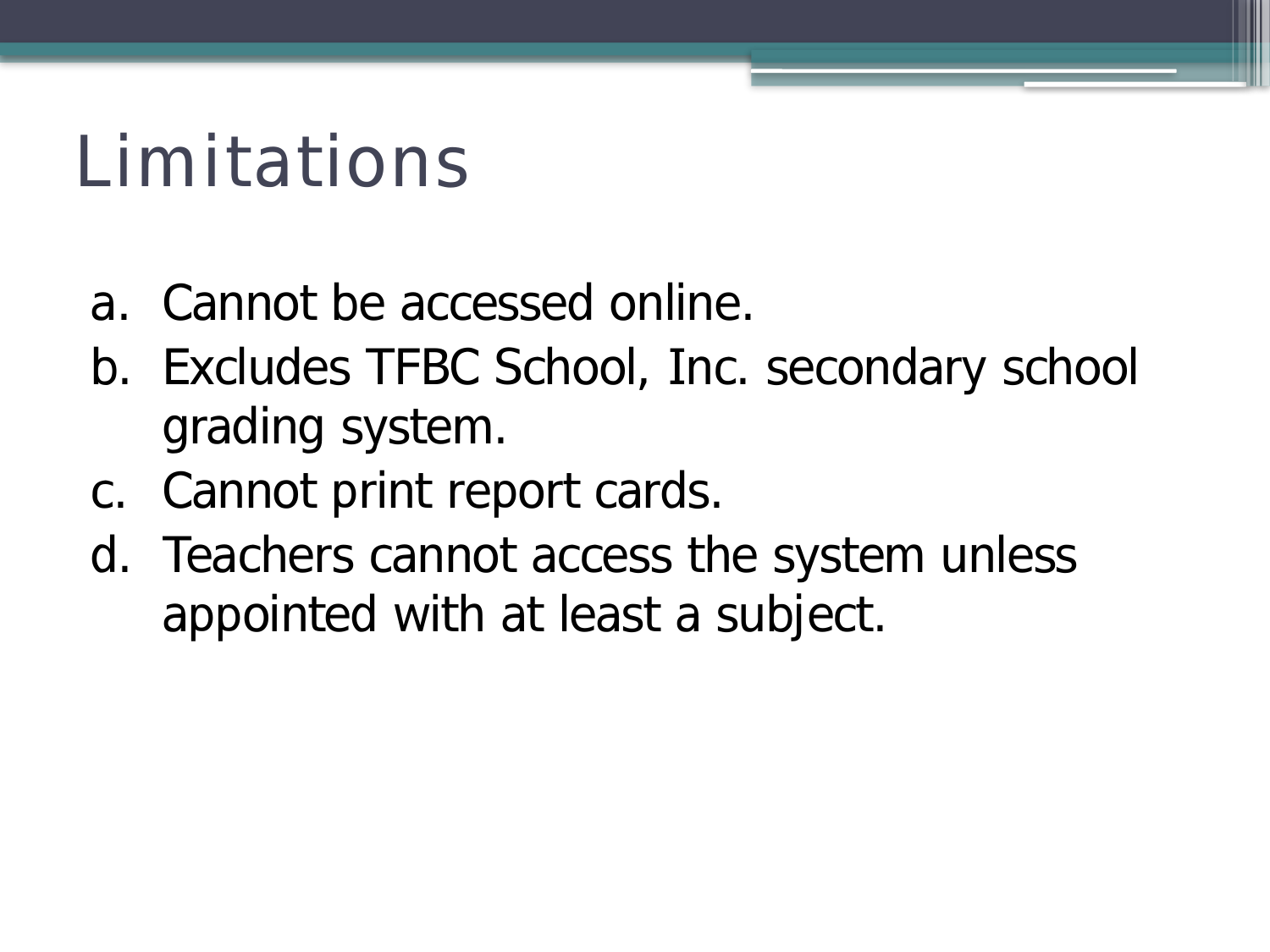

# Limitations
Cannot be accessed online.
Excludes TFBC School, Inc. secondary school grading system.
Cannot print report cards.
Teachers cannot access the system unless appointed with at least a subject.